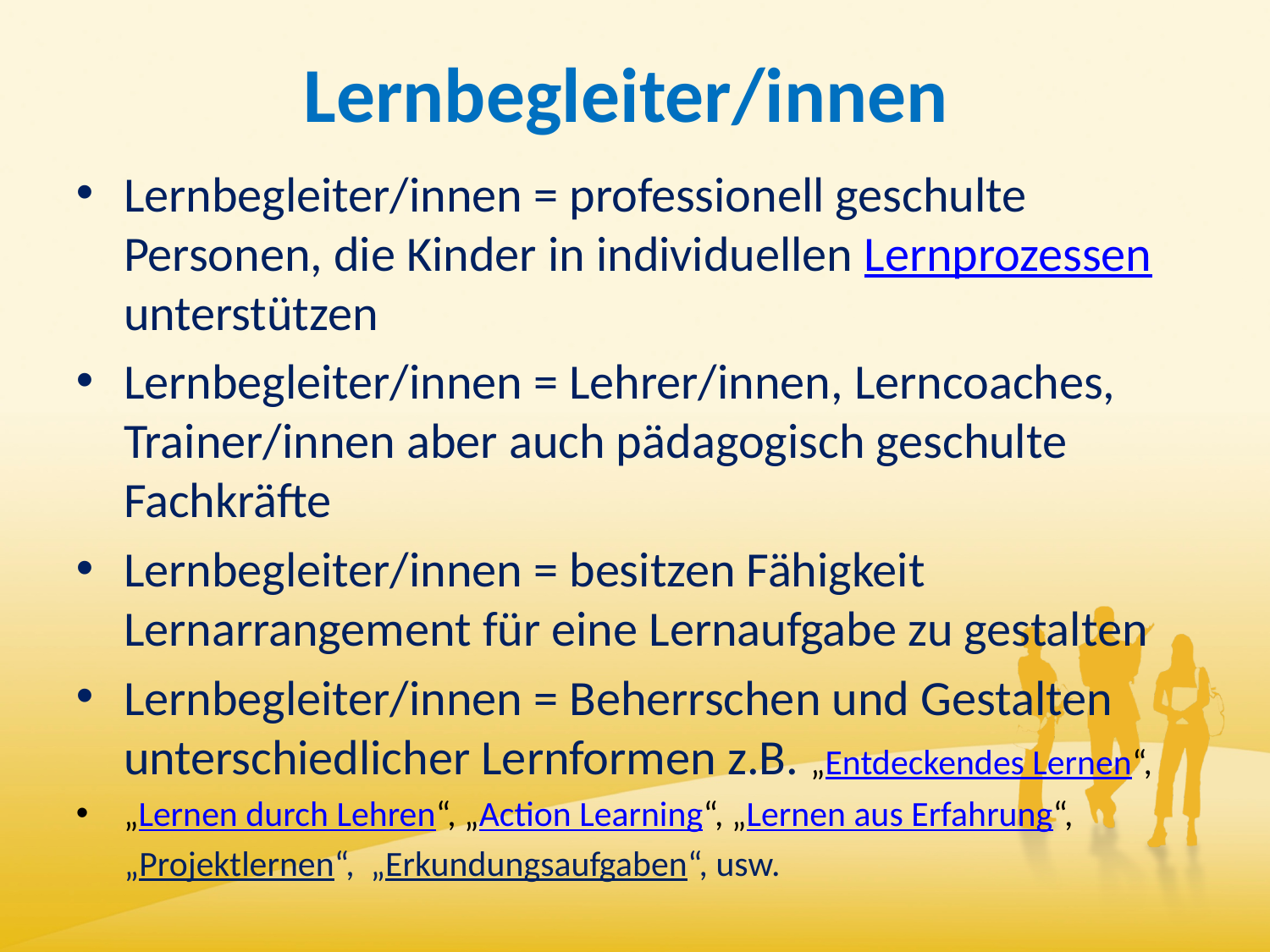

# Lernbegleiter/innen
Lernbegleiter/innen = professionell geschulte Personen, die Kinder in individuellen Lernprozessen unterstützen
Lernbegleiter/innen = Lehrer/innen, Lerncoaches, Trainer/innen aber auch pädagogisch geschulte Fachkräfte
Lernbegleiter/innen = besitzen Fähigkeit Lernarrangement für eine Lernaufgabe zu gestalten
Lernbegleiter/innen = Beherrschen und Gestalten unterschiedlicher Lernformen z.B. „Entdeckendes Lernen“,
„Lernen durch Lehren“, „Action Learning“, „Lernen aus Erfahrung“,
      „Projektlernen“,  „Erkundungsaufgaben“, usw.